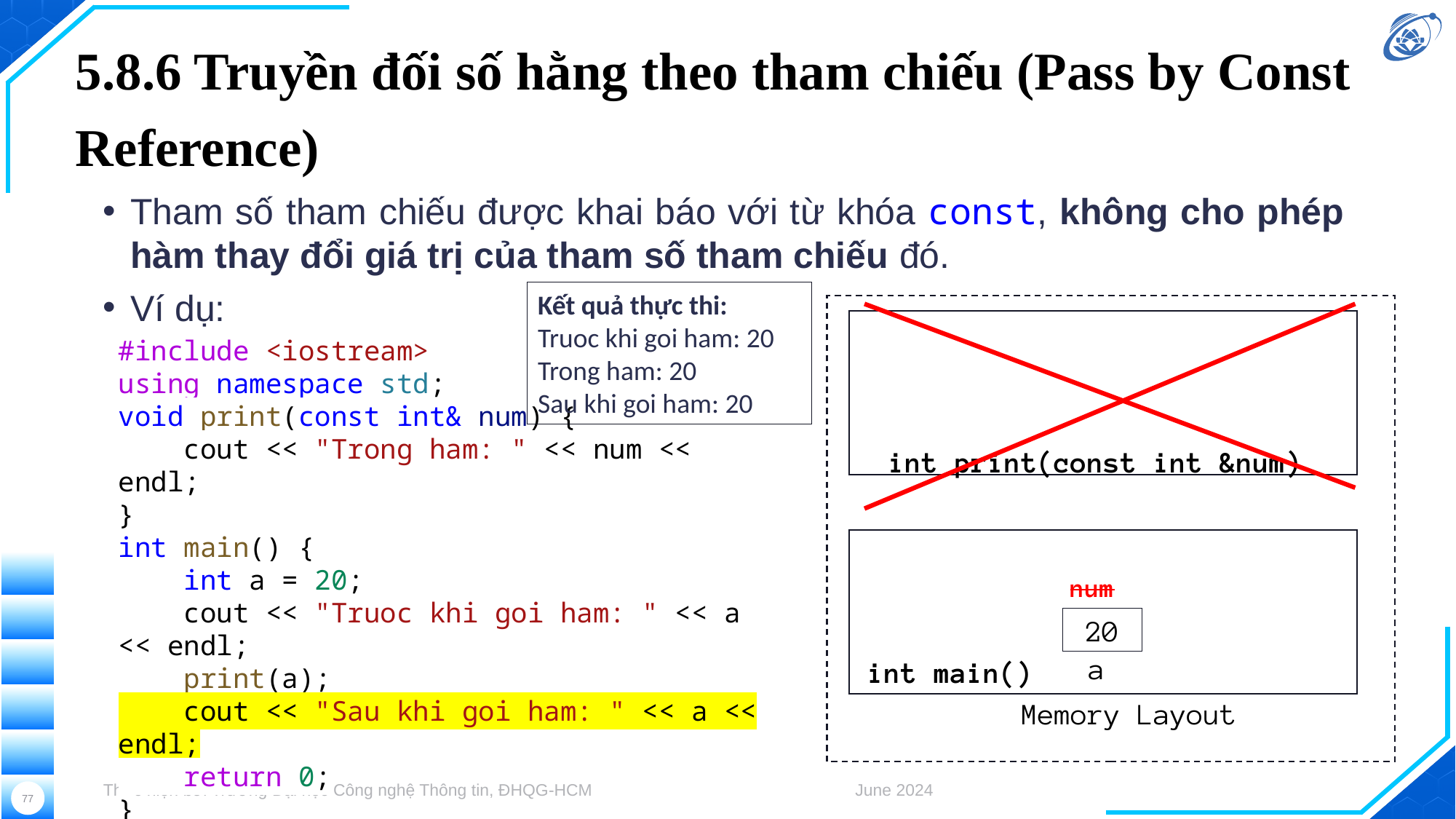

# 5.8.6 Truyền đối số hằng theo tham chiếu (Pass by Const Reference)
Tham số tham chiếu được khai báo với từ khóa const, không cho phép hàm thay đổi giá trị của tham số tham chiếu đó.
Ví dụ:
Kết quả thực thi:
Truoc khi goi ham: 20
Trong ham: 20
Sau khi goi ham: 20

int print(const int &num)

20
a
int main()
Memory Layout
num
#include <iostream>
using namespace std;
void print(const int& num) {
    cout << "Trong ham: " << num << endl;
}
int main() {
    int a = 20;
    cout << "Truoc khi goi ham: " << a << endl;
    print(a);
    cout << "Sau khi goi ham: " << a << endl;
    return 0;
}
Thực hiện bởi Trường Đại học Công nghệ Thông tin, ĐHQG-HCM
June 2024
77